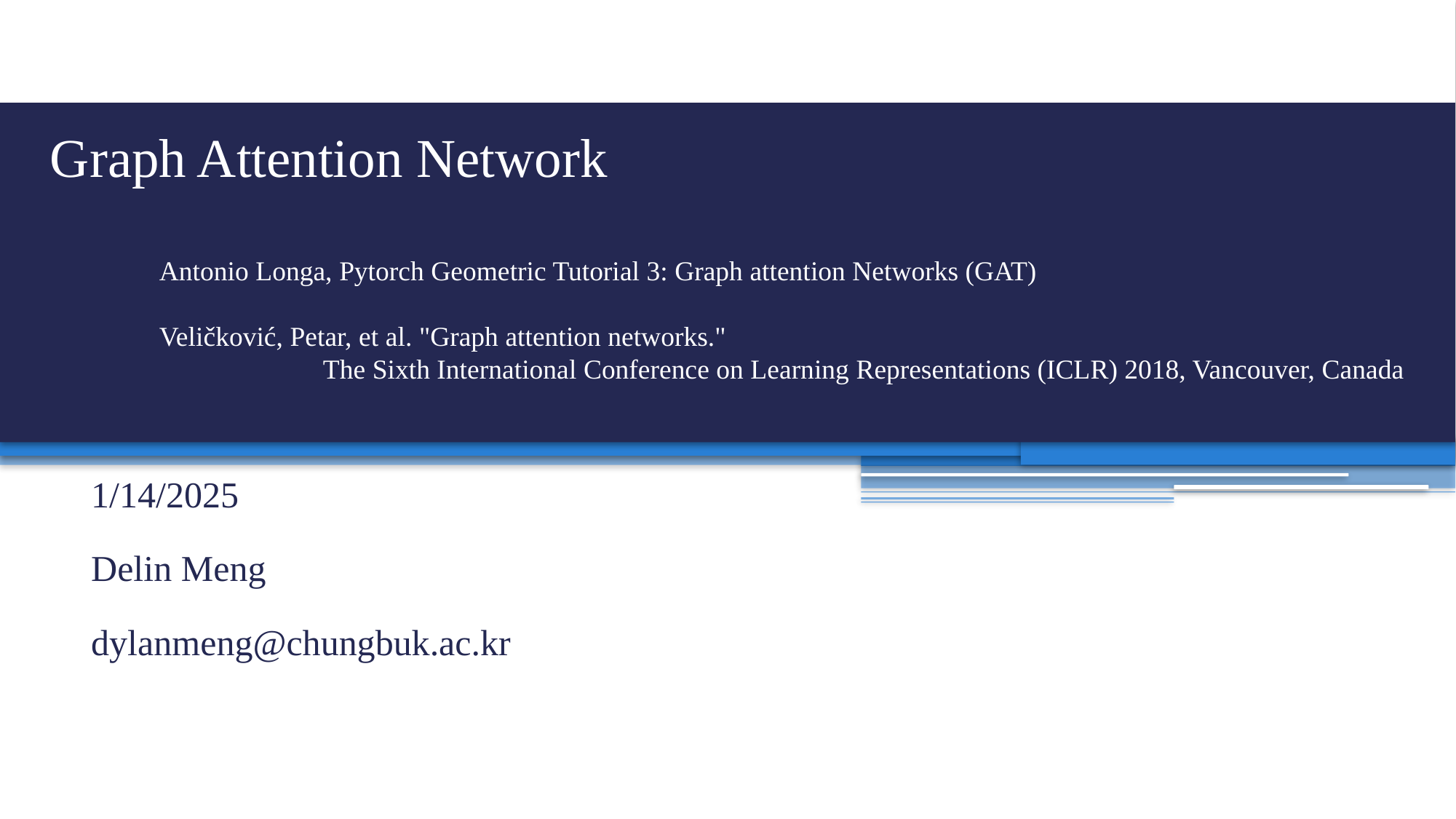

Graph Attention Network

	Antonio Longa, Pytorch Geometric Tutorial 3: Graph attention Networks (GAT)
	Veličković, Petar, et al. "Graph attention networks."
	The Sixth International Conference on Learning Representations (ICLR) 2018, Vancouver, Canada
1/14/2025
Delin Meng
dylanmeng@chungbuk.ac.kr